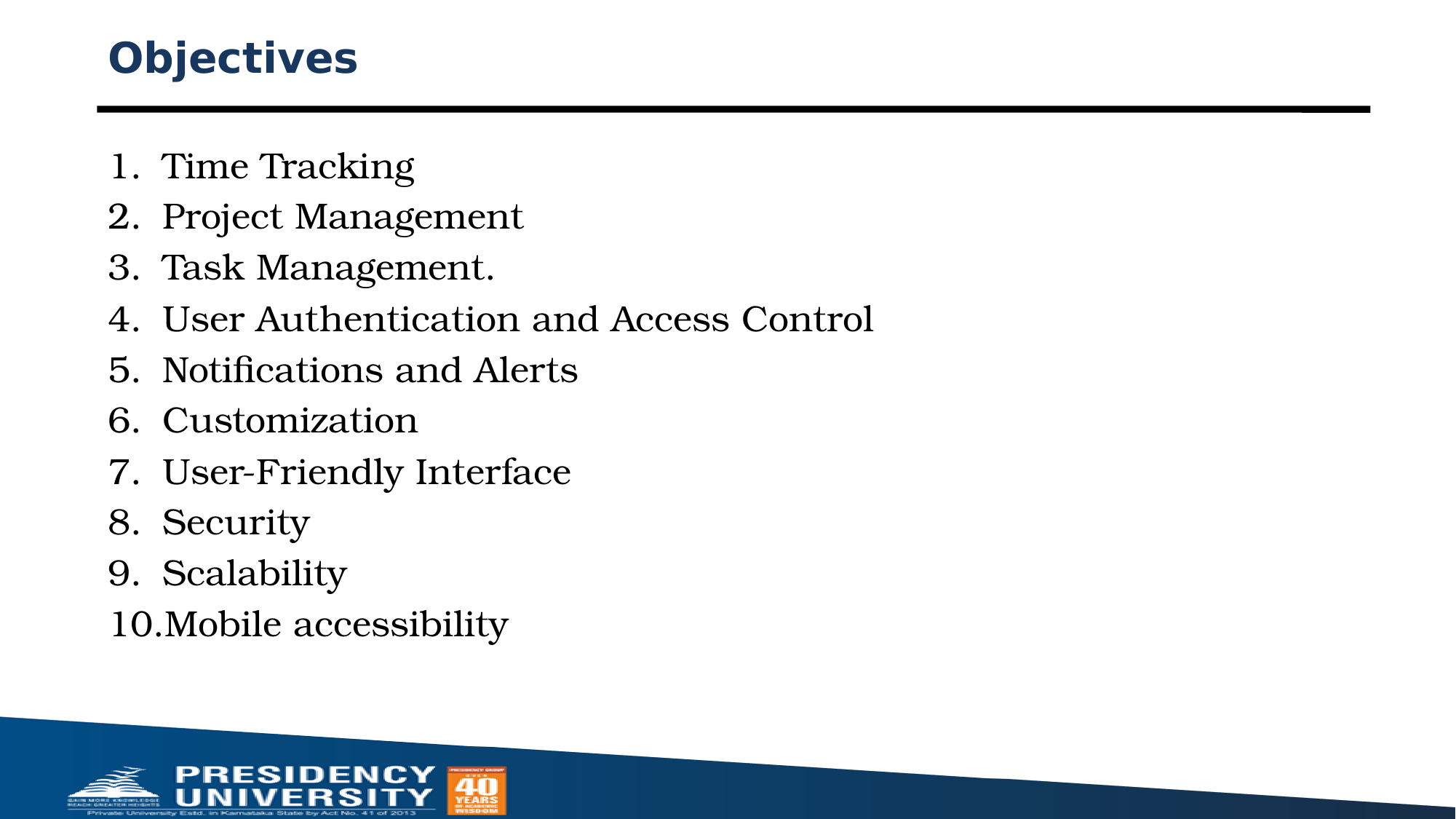

# Objectives
Time Tracking
Project Management
Task Management.
User Authentication and Access Control
Notifications and Alerts
Customization
User-Friendly Interface
Security
Scalability
Mobile accessibility